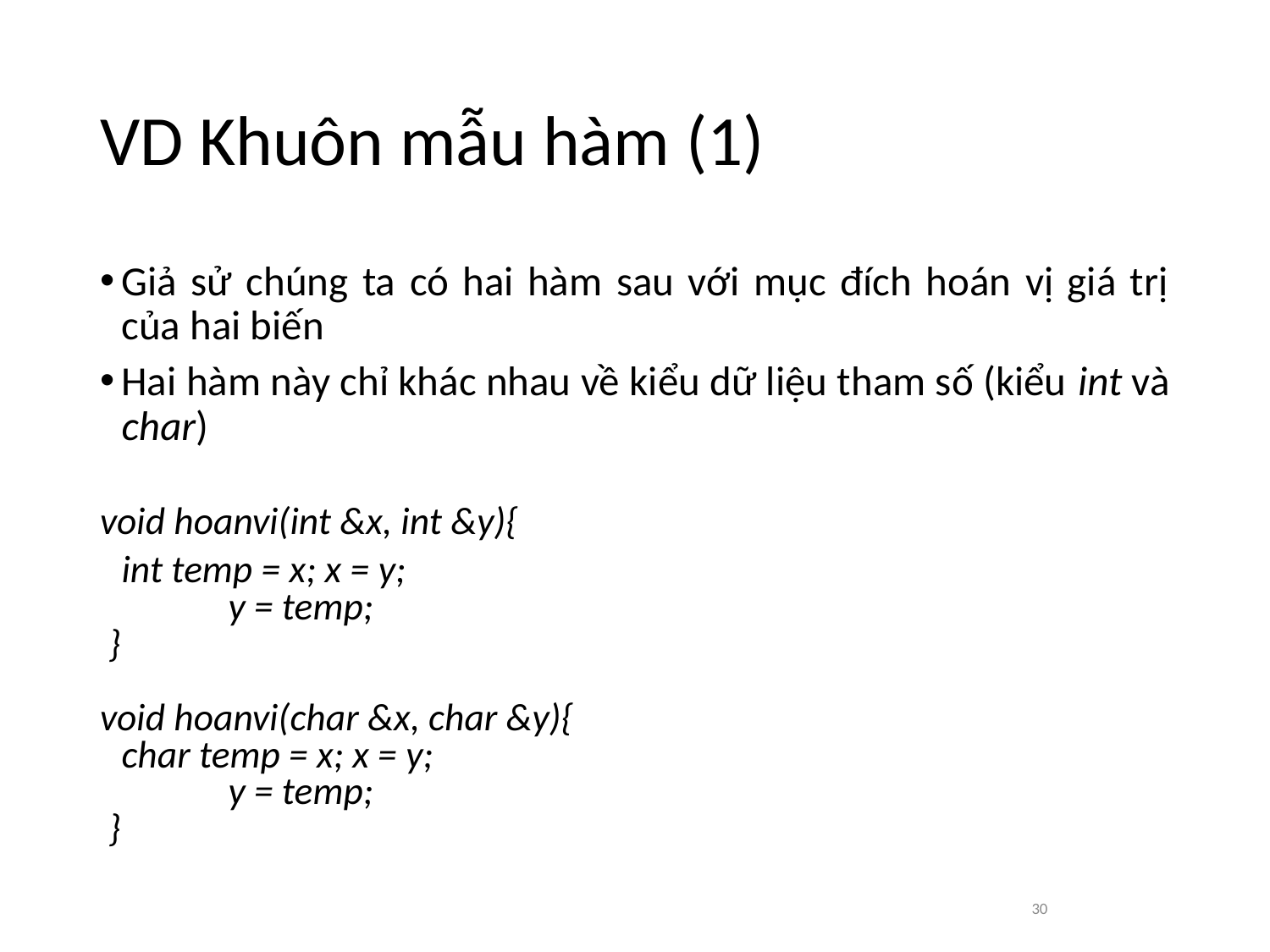

# VD Khuôn mẫu hàm (1)
Giả sử chúng ta có hai hàm sau với mục đích hoán vị giá trị của hai biến
Hai hàm này chỉ khác nhau về kiểu dữ liệu tham số (kiểu int và char)

void hoanvi(int &x, int &y){
		int temp = x; x = y;
    	y = temp;
 }

void hoanvi(char &x, char &y){
		char temp = x; x = y;
    	y = temp;
 }

30